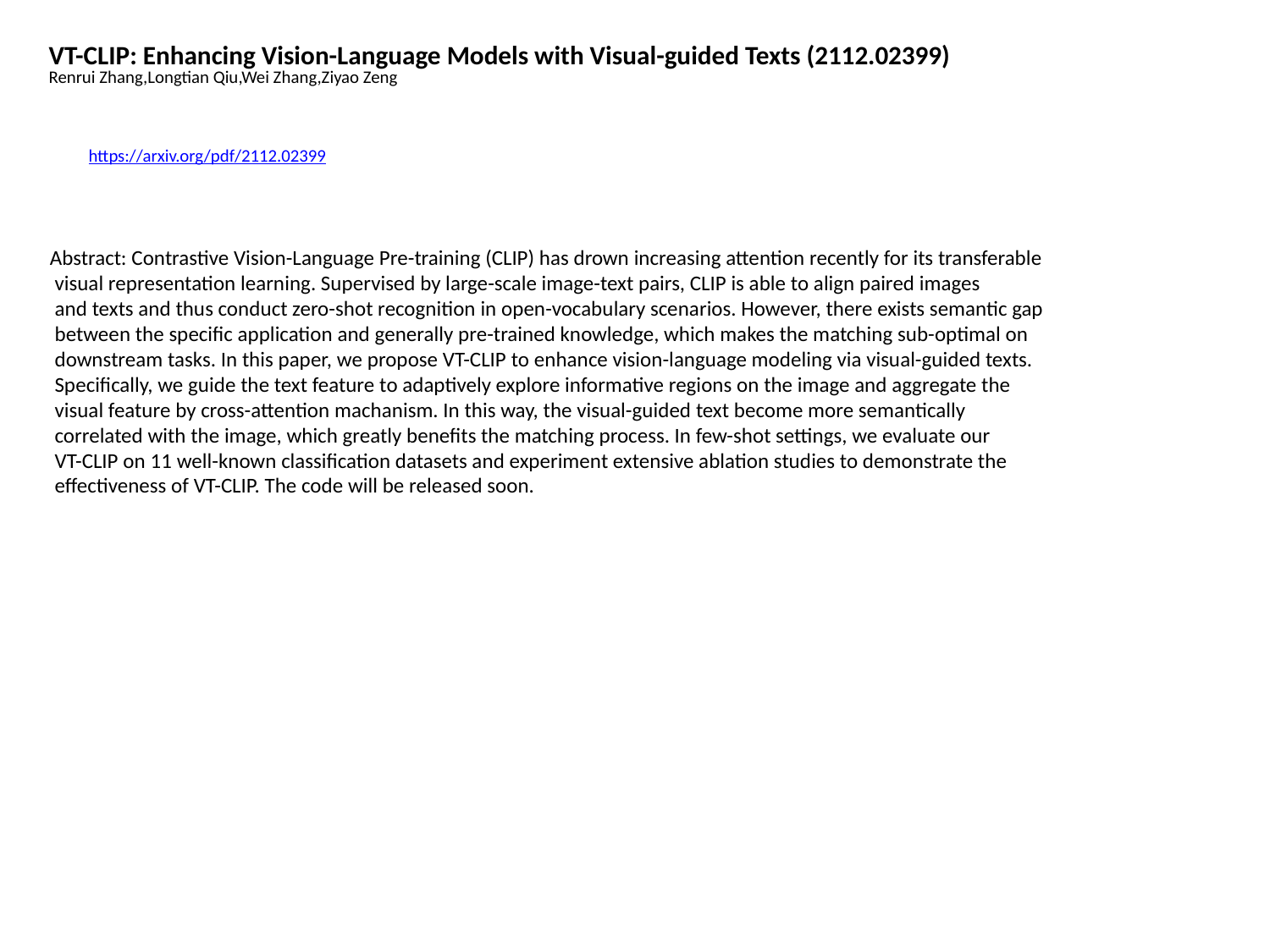

VT-CLIP: Enhancing Vision-Language Models with Visual-guided Texts (2112.02399)
Renrui Zhang,Longtian Qiu,Wei Zhang,Ziyao Zeng

https://arxiv.org/pdf/2112.02399

Abstract: Contrastive Vision-Language Pre-training (CLIP) has drown increasing attention recently for its transferable
 visual representation learning. Supervised by large-scale image-text pairs, CLIP is able to align paired images
 and texts and thus conduct zero-shot recognition in open-vocabulary scenarios. However, there exists semantic gap
 between the specific application and generally pre-trained knowledge, which makes the matching sub-optimal on
 downstream tasks. In this paper, we propose VT-CLIP to enhance vision-language modeling via visual-guided texts.
 Specifically, we guide the text feature to adaptively explore informative regions on the image and aggregate the
 visual feature by cross-attention machanism. In this way, the visual-guided text become more semantically
 correlated with the image, which greatly benefits the matching process. In few-shot settings, we evaluate our
 VT-CLIP on 11 well-known classification datasets and experiment extensive ablation studies to demonstrate the
 effectiveness of VT-CLIP. The code will be released soon.